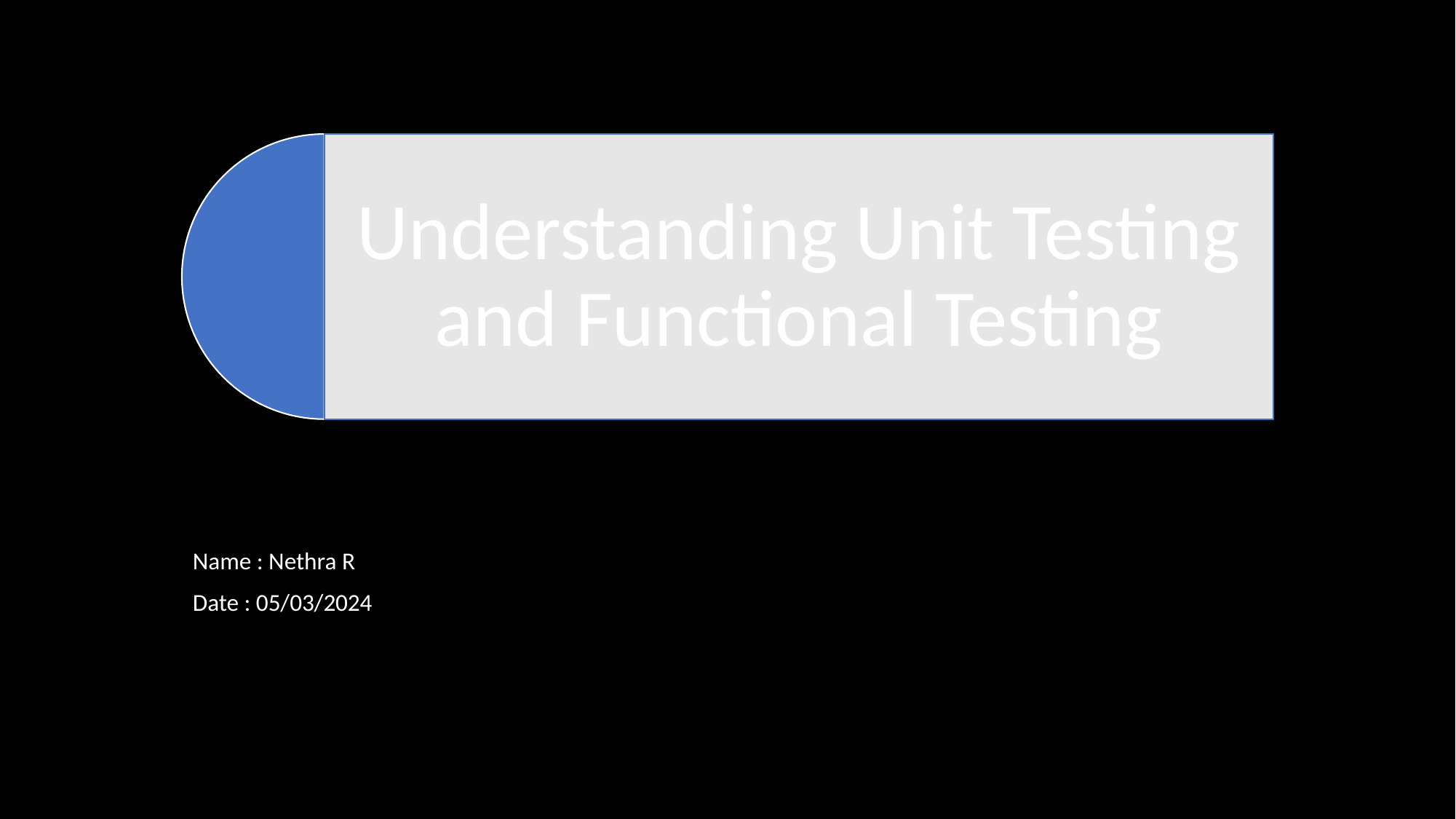

Understanding Unit Testing and Functional Testing

Name : Nethra R
Date : 05/03/2024